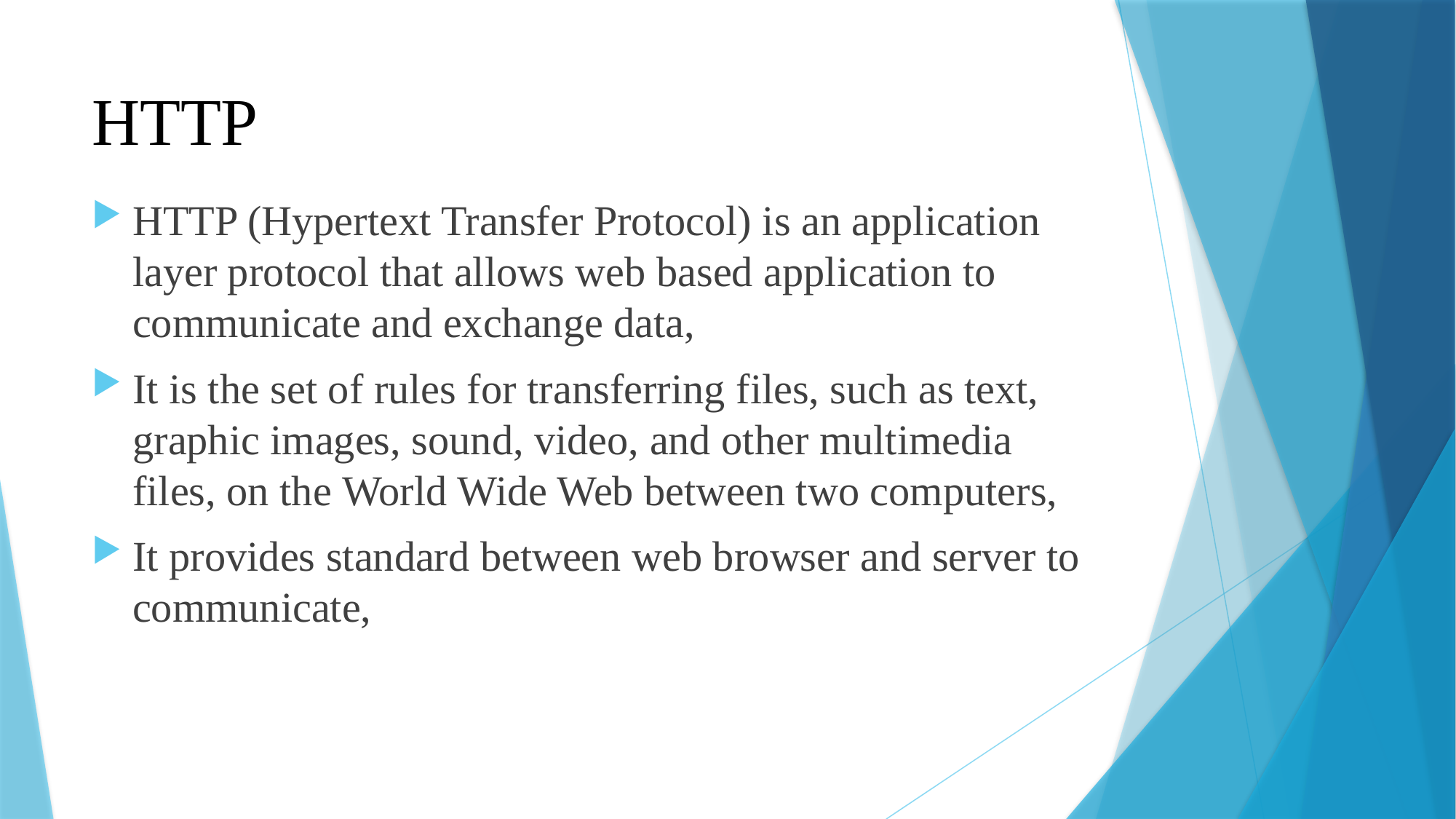

# HTTP
HTTP (Hypertext Transfer Protocol) is an application layer protocol that allows web based application to communicate and exchange data,
It is the set of rules for transferring files, such as text, graphic images, sound, video, and other multimedia files, on the World Wide Web between two computers,
It provides standard between web browser and server to communicate,